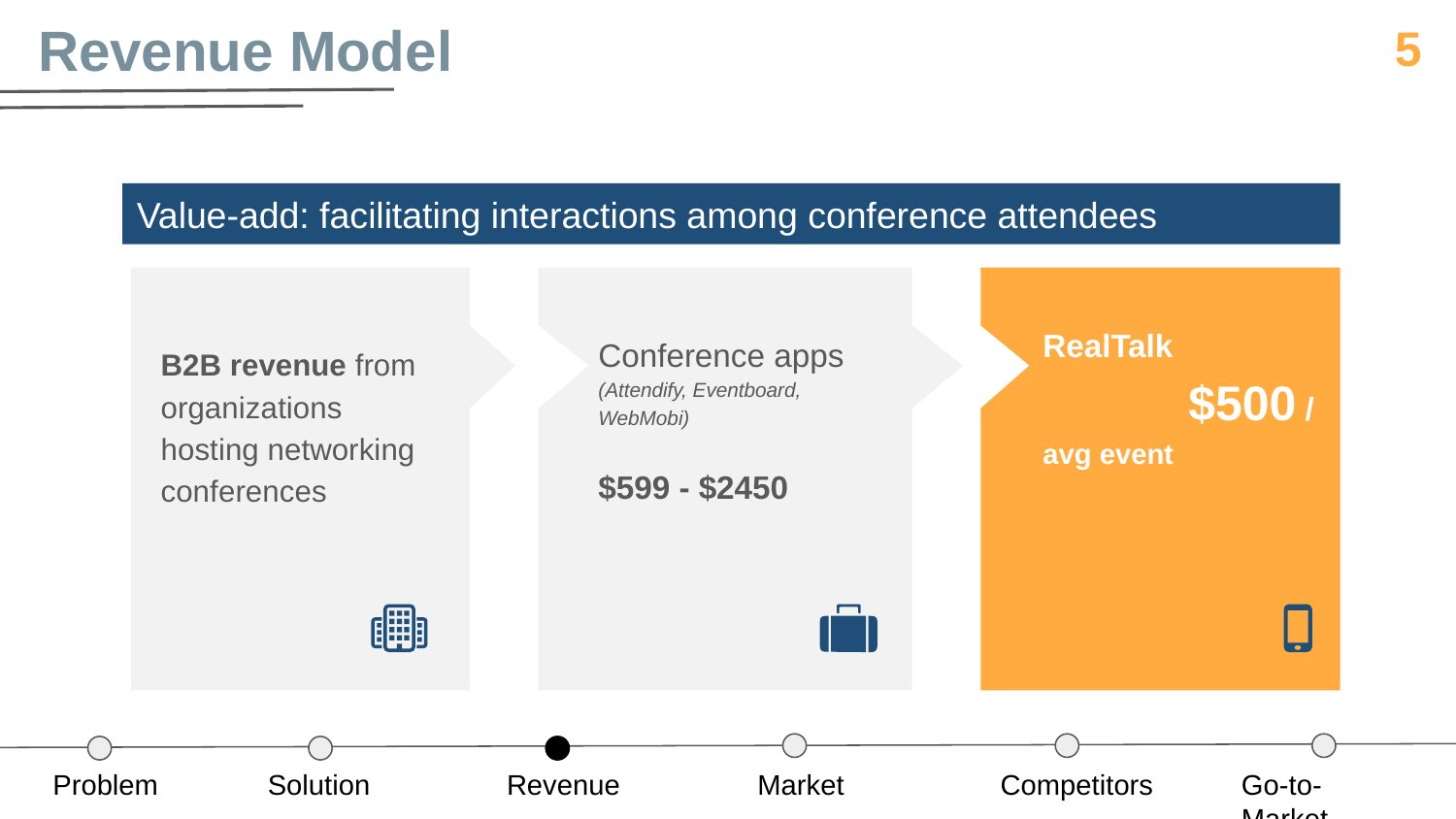

# Revenue Model
5
Value-add: facilitating interactions among conference attendees

Conference apps (Attendify, Eventboard, WebMobi)
$599 - $2450
B2B revenue from organizations hosting networking conferences
RealTalk 		$500 / avg event

Competitors
Problem
Solution
Revenue
Market
Go-to-Market